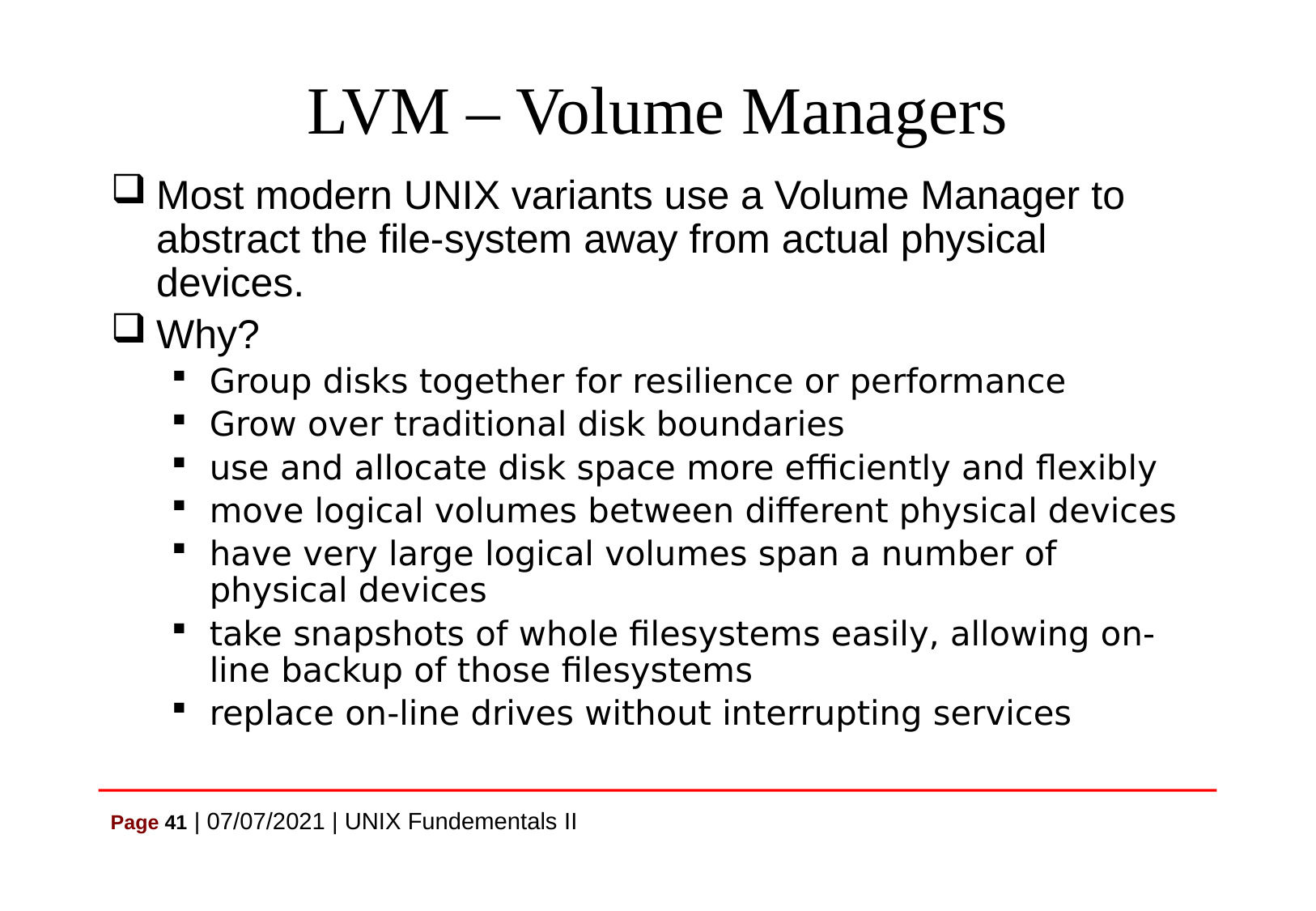

# LVM – Volume Managers
Most modern UNIX variants use a Volume Manager to abstract the file-system away from actual physical devices.
Why?
Group disks together for resilience or performance
Grow over traditional disk boundaries
use and allocate disk space more efficiently and flexibly
move logical volumes between different physical devices
have very large logical volumes span a number of physical devices
take snapshots of whole filesystems easily, allowing on-line backup of those filesystems
replace on-line drives without interrupting services

Page 41 | 07/07/2021 | UNIX Fundementals II